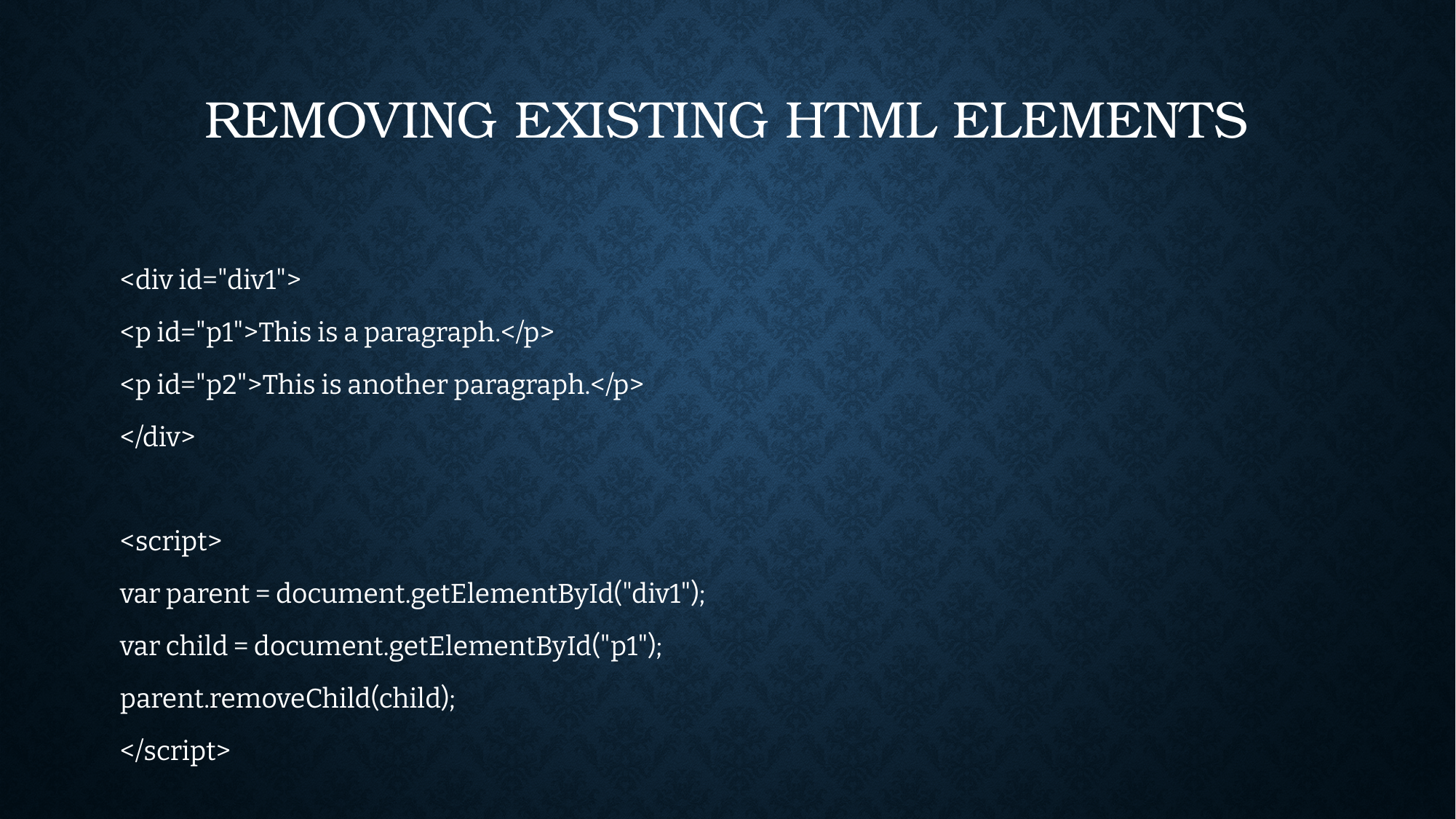

# Removing Existing HTML Elements
<div id="div1">
<p id="p1">This is a paragraph.</p>
<p id="p2">This is another paragraph.</p>
</div>

<script>
var parent = document.getElementById("div1");
var child = document.getElementById("p1");
parent.removeChild(child);
</script>